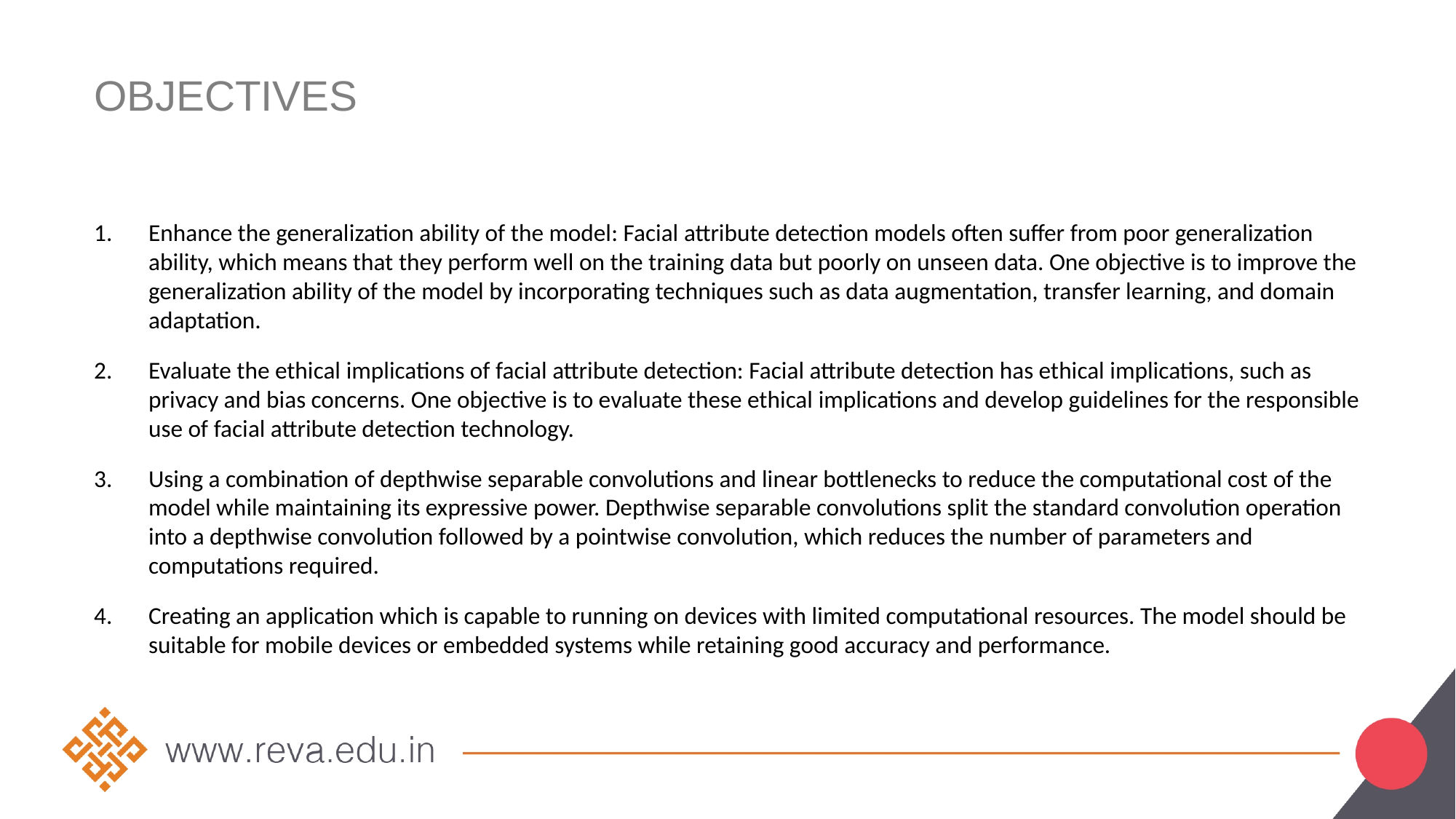

# objectives
Enhance the generalization ability of the model: Facial attribute detection models often suffer from poor generalization ability, which means that they perform well on the training data but poorly on unseen data. One objective is to improve the generalization ability of the model by incorporating techniques such as data augmentation, transfer learning, and domain adaptation.
Evaluate the ethical implications of facial attribute detection: Facial attribute detection has ethical implications, such as privacy and bias concerns. One objective is to evaluate these ethical implications and develop guidelines for the responsible use of facial attribute detection technology.
Using a combination of depthwise separable convolutions and linear bottlenecks to reduce the computational cost of the model while maintaining its expressive power. Depthwise separable convolutions split the standard convolution operation into a depthwise convolution followed by a pointwise convolution, which reduces the number of parameters and computations required.
Creating an application which is capable to running on devices with limited computational resources. The model should be suitable for mobile devices or embedded systems while retaining good accuracy and performance.